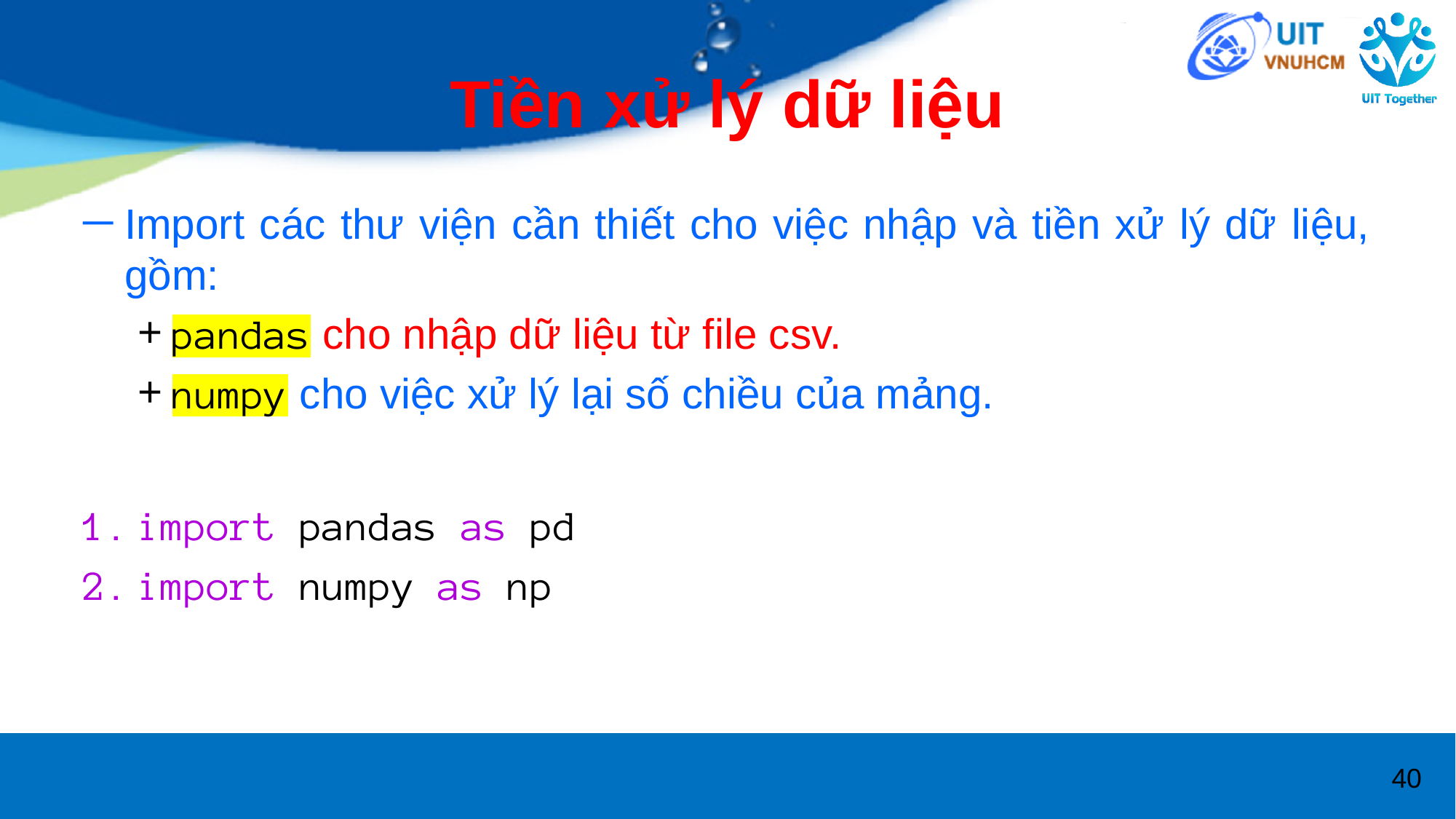

# Tiền xử lý dữ liệu
Import các thư viện cần thiết cho việc nhập và tiền xử lý dữ liệu, gồm:
pandas cho nhập dữ liệu từ file csv.
numpy cho việc xử lý lại số chiều của mảng.

import pandas as pd
import numpy as np